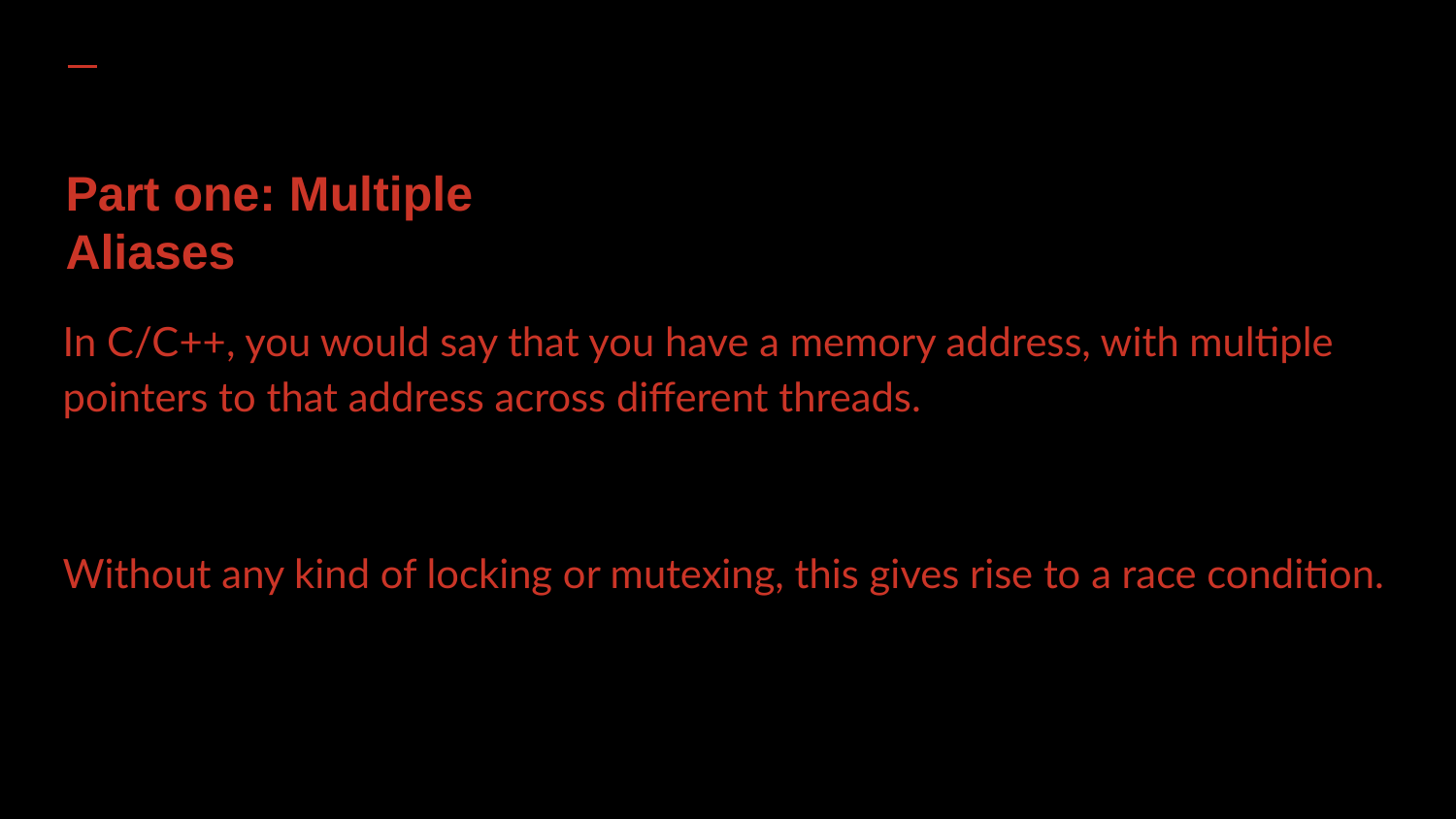

# Part one: Multiple Aliases
In C/C++, you would say that you have a memory address, with multiple pointers to that address across different threads.

Without any kind of locking or mutexing, this gives rise to a race condition.